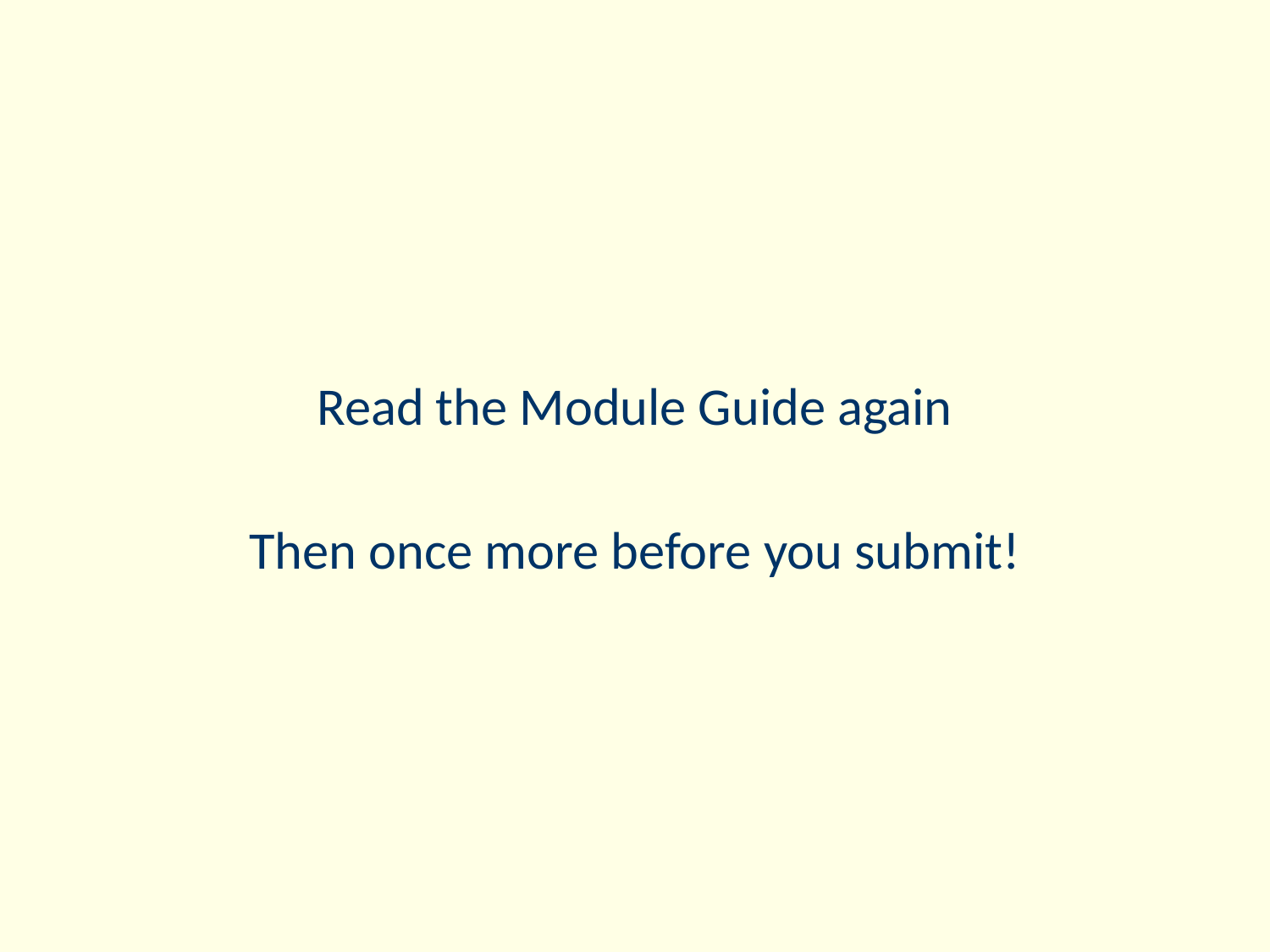

Read the Module Guide again

Then once more before you submit!